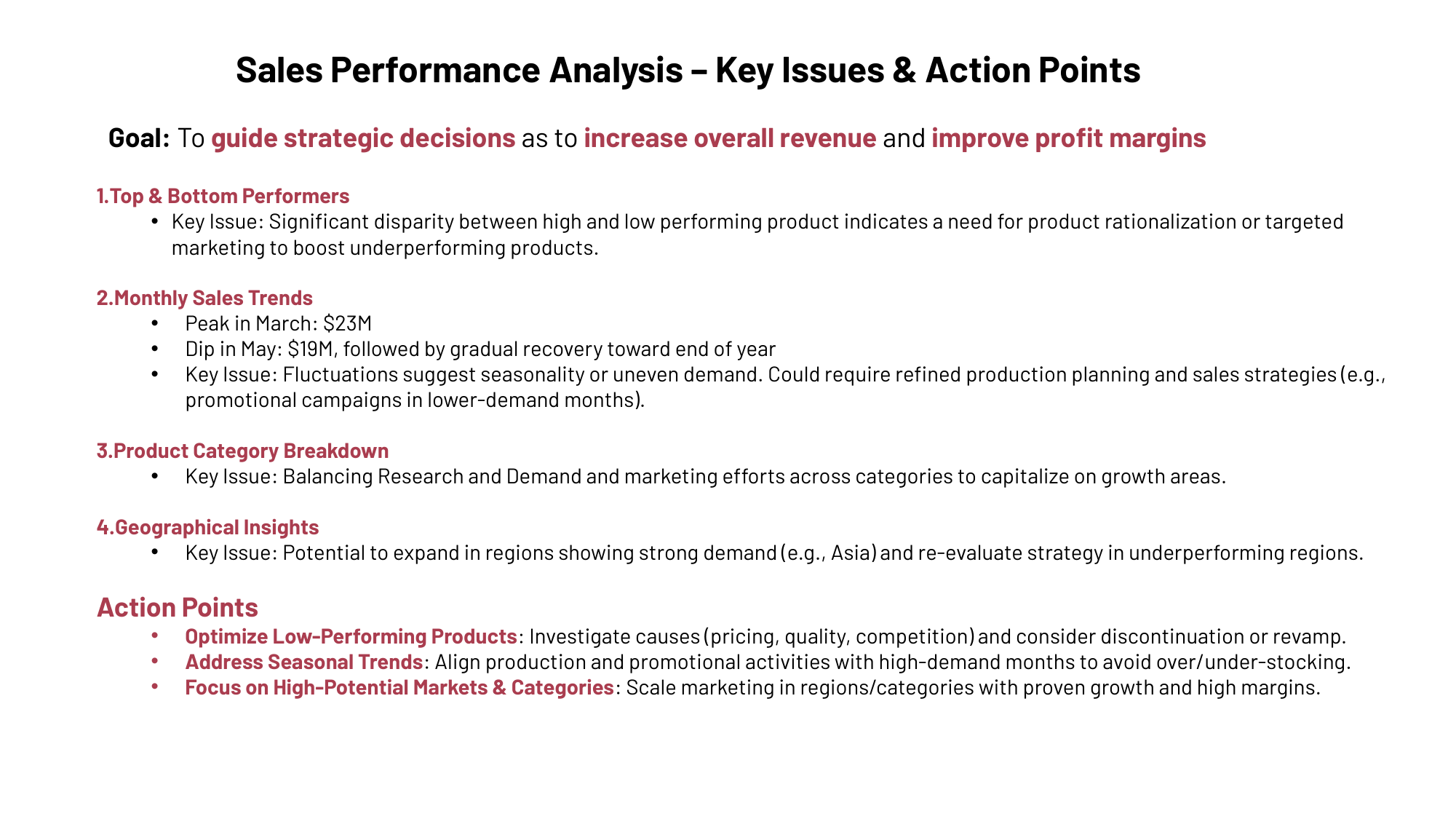

Sales Performance Analysis – Key Issues & Action Points
Goal: To guide strategic decisions as to increase overall revenue and improve profit margins
Top & Bottom Performers
Key Issue: Significant disparity between high and low performing product indicates a need for product rationalization or targeted marketing to boost underperforming products.

Monthly Sales Trends
Peak in March: $23M
Dip in May: $19M, followed by gradual recovery toward end of year
Key Issue: Fluctuations suggest seasonality or uneven demand. Could require refined production planning and sales strategies (e.g., promotional campaigns in lower-demand months).

Product Category Breakdown
Key Issue: Balancing Research and Demand and marketing efforts across categories to capitalize on growth areas.

Geographical Insights
Key Issue: Potential to expand in regions showing strong demand (e.g., Asia) and re-evaluate strategy in underperforming regions.

Action Points
Optimize Low-Performing Products: Investigate causes (pricing, quality, competition) and consider discontinuation or revamp.
Address Seasonal Trends: Align production and promotional activities with high-demand months to avoid over/under-stocking.
Focus on High-Potential Markets & Categories: Scale marketing in regions/categories with proven growth and high margins.